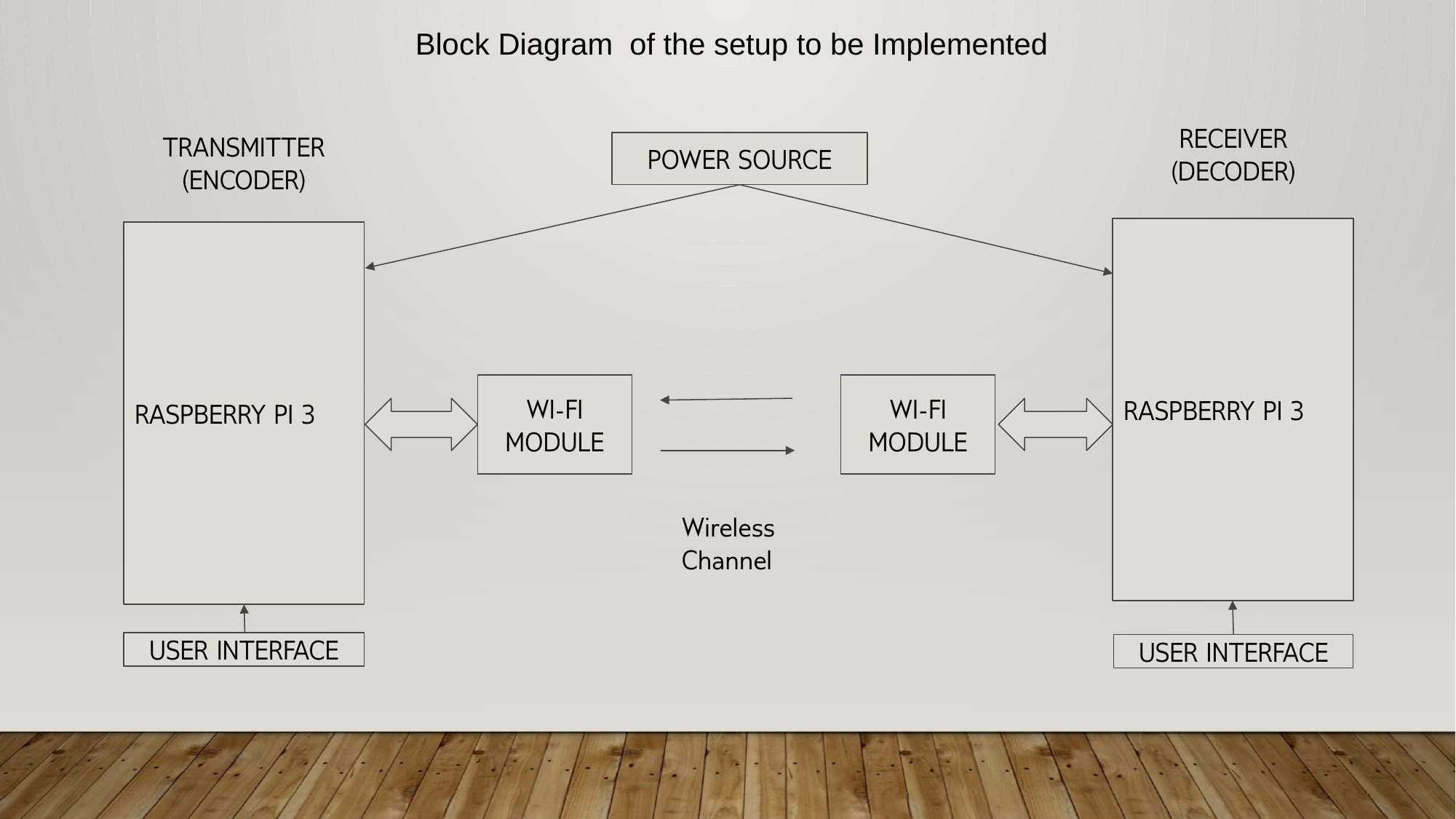

Block Diagram  of the setup to be Implemented
RECEIVER
(DECODER)
TRANSMITTER
(ENCODER)
POWER SOURCE
RASPBERRY PI 3
RASPBERRY PI 3
WI-FI MODULE
WI-FI MODULE

Wireless
Channel
USER INTERFACE
USER INTERFACE